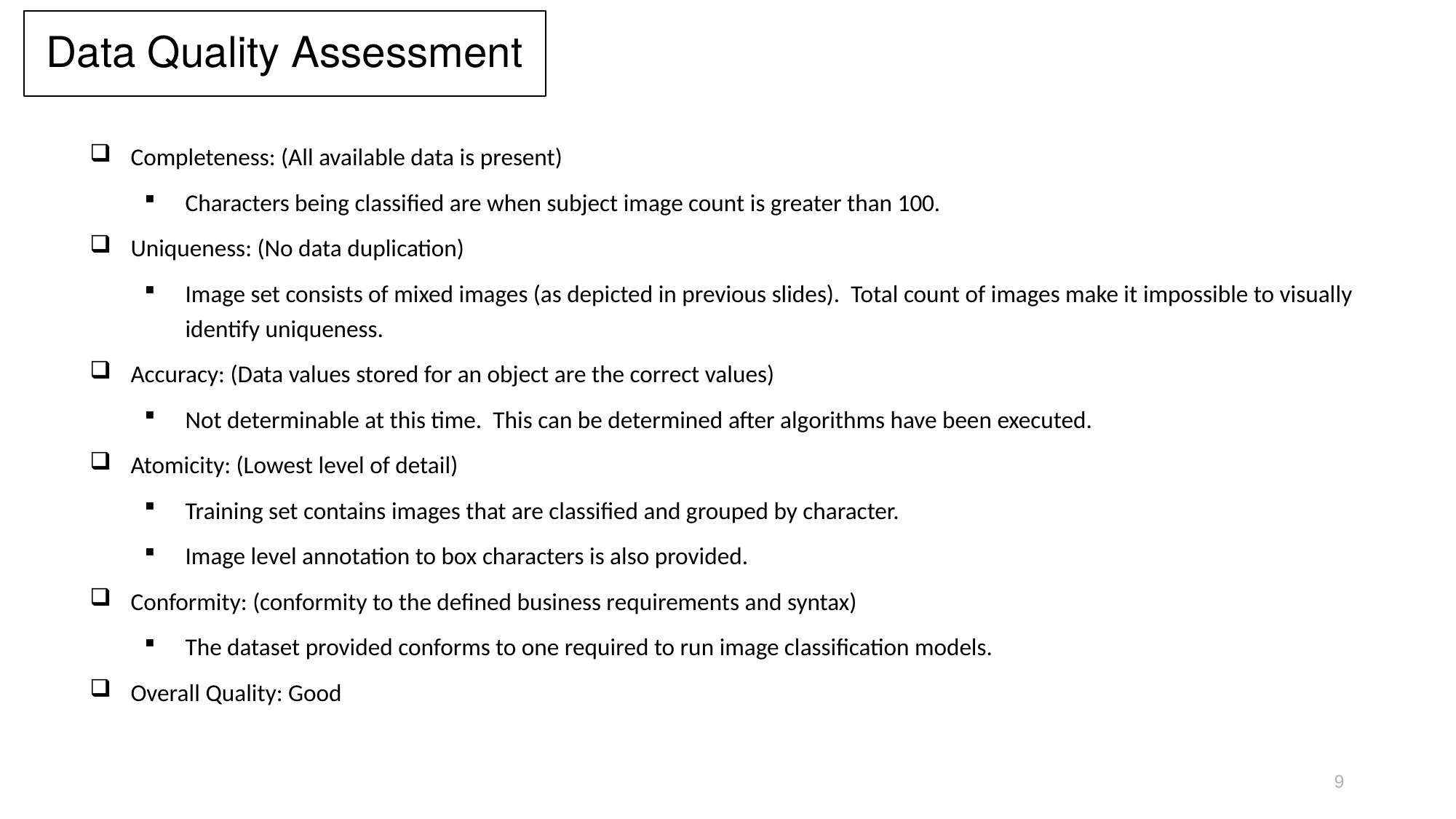

Data Quality Assessment
Completeness: (All available data is present)
Characters being classified are when subject image count is greater than 100.
Uniqueness: (No data duplication)
Image set consists of mixed images (as depicted in previous slides).  Total count of images make it impossible to visually identify uniqueness.
Accuracy: (Data values stored for an object are the correct values)
Not determinable at this time.  This can be determined after algorithms have been executed.
Atomicity: (Lowest level of detail)
Training set contains images that are classified and grouped by character.
Image level annotation to box characters is also provided.
Conformity: (conformity to the defined business requirements and syntax)
The dataset provided conforms to one required to run image classification models.
Overall Quality: Good
9